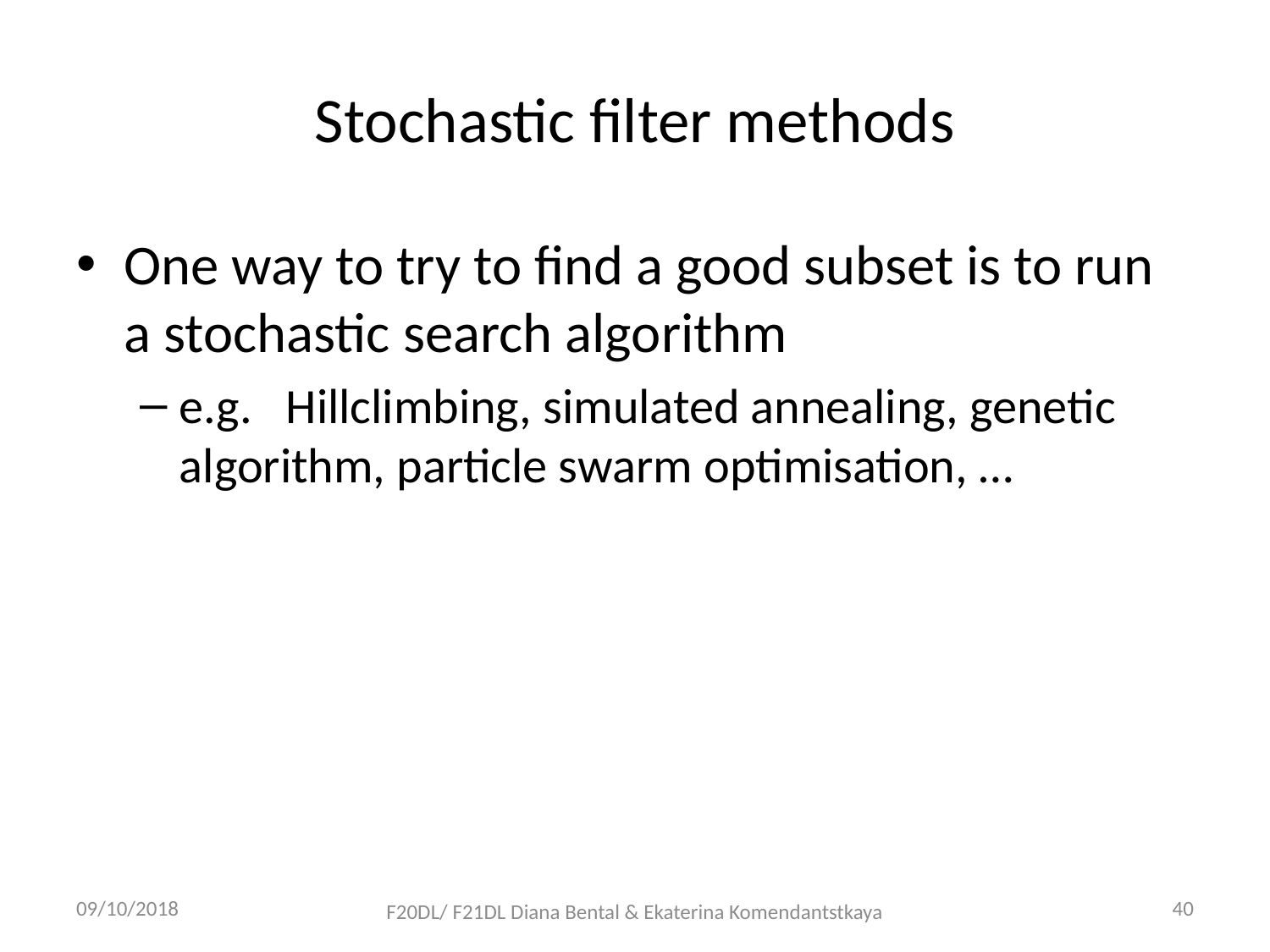

# Stochastic filter methods
One way to try to find a good subset is to run a stochastic search algorithm
e.g.   Hillclimbing, simulated annealing, genetic algorithm, particle swarm optimisation, …

09/10/2018
40
F20DL/ F21DL Diana Bental & Ekaterina Komendantstkaya